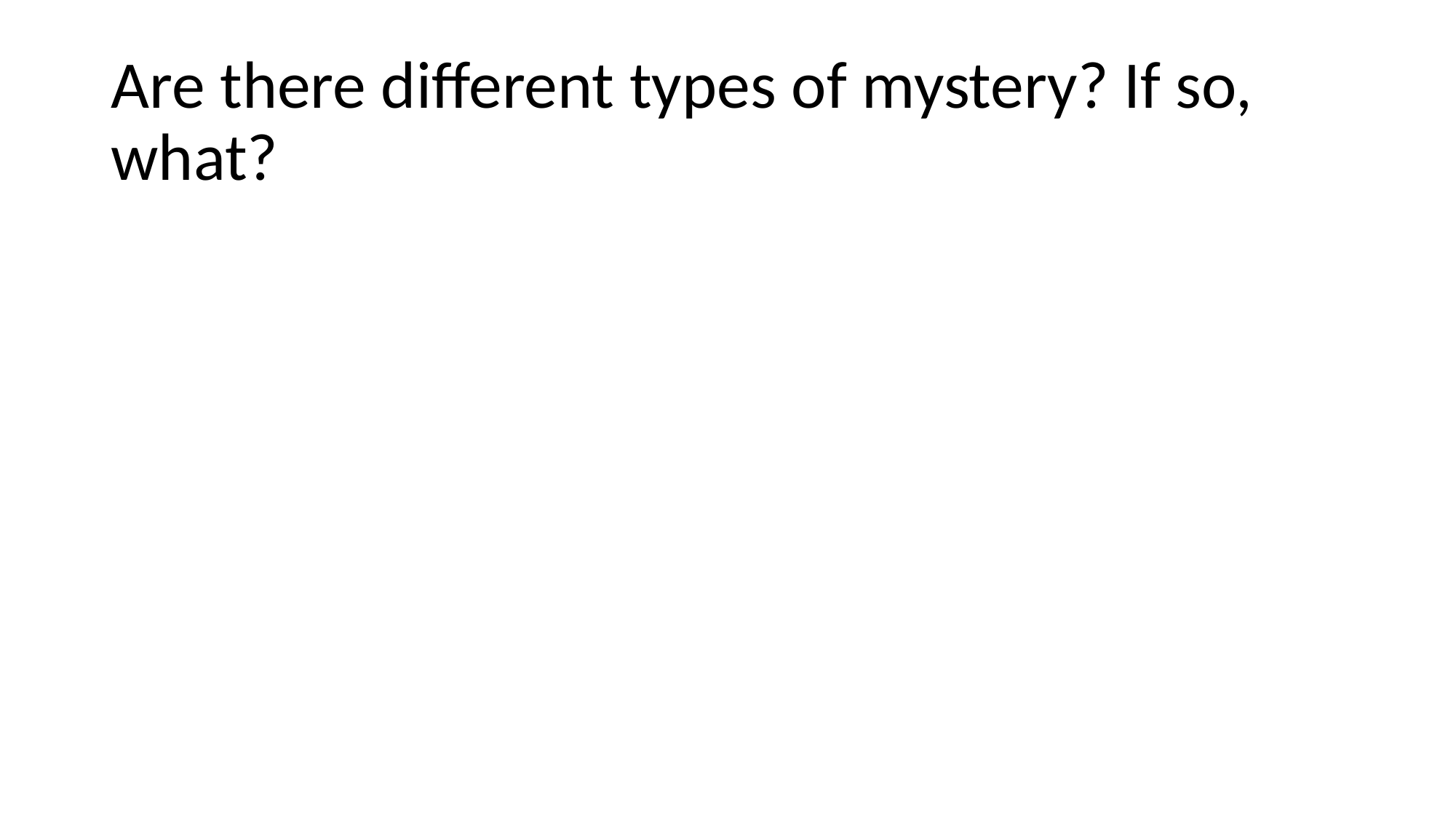

# Are there different types of mystery? If so, what?